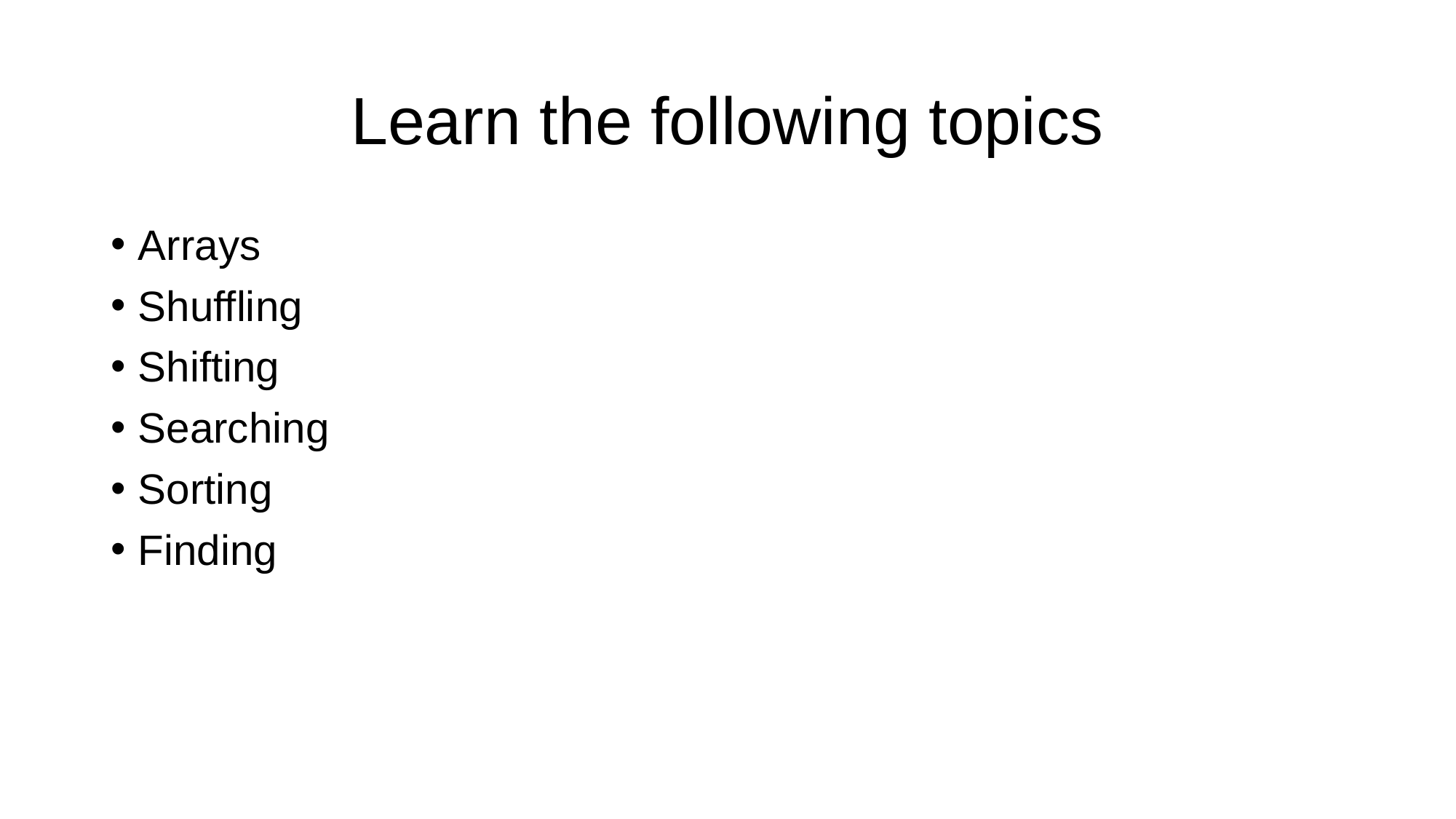

# Learn the following topics
Arrays
Shuffling
Shifting
Searching
Sorting
Finding